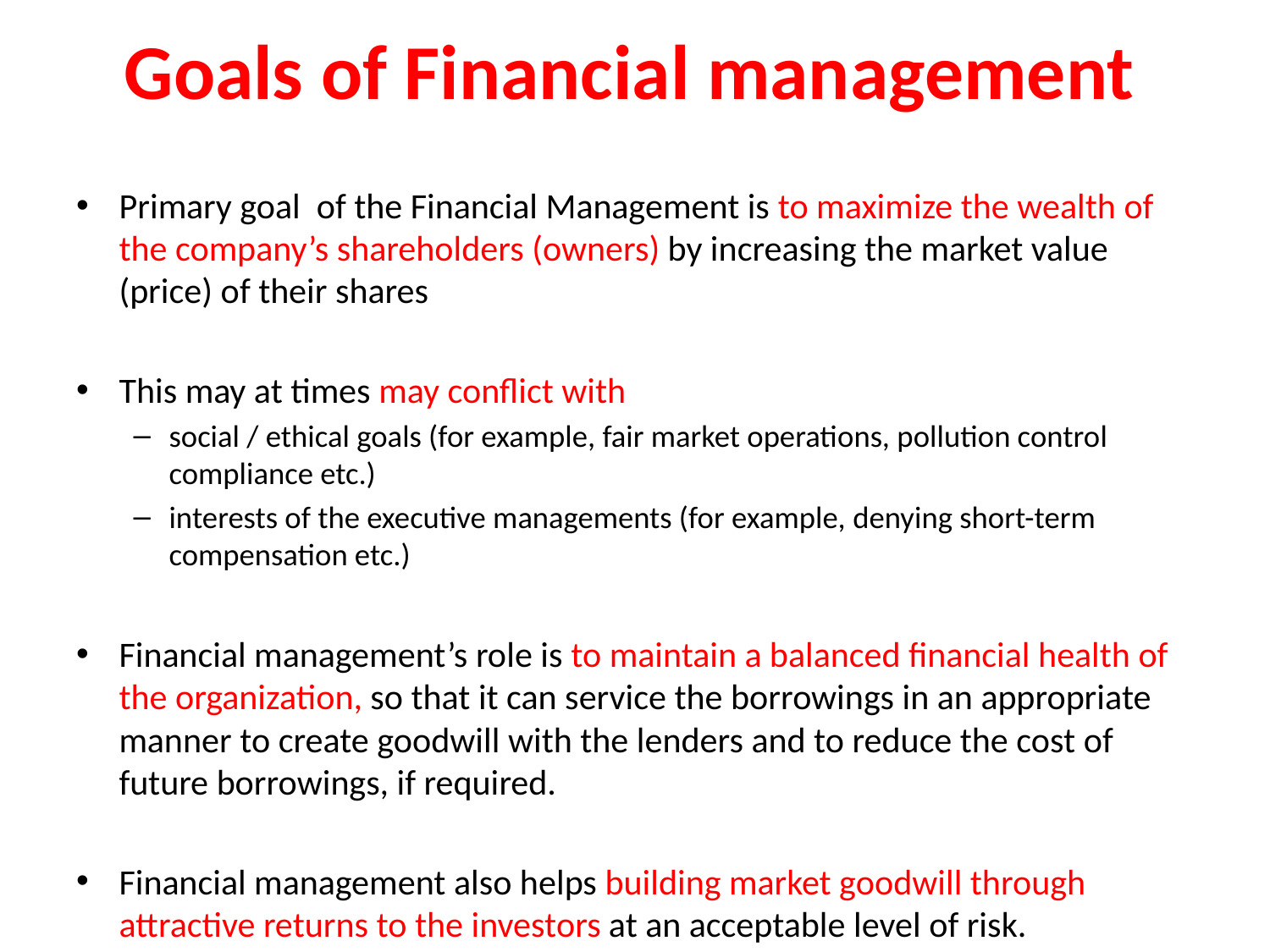

# Goals of Financial management

Primary goal  of the Financial Management is to maximize the wealth of the company’s shareholders (owners) by increasing the market value (price) of their shares

This may at times may conflict with
social / ethical goals (for example, fair market operations, pollution control compliance etc.)
interests of the executive managements (for example, denying short-term compensation etc.)

Financial management’s role is to maintain a balanced financial health of the organization, so that it can service the borrowings in an appropriate manner to create goodwill with the lenders and to reduce the cost of future borrowings, if required.

Financial management also helps building market goodwill through attractive returns to the investors at an acceptable level of risk.